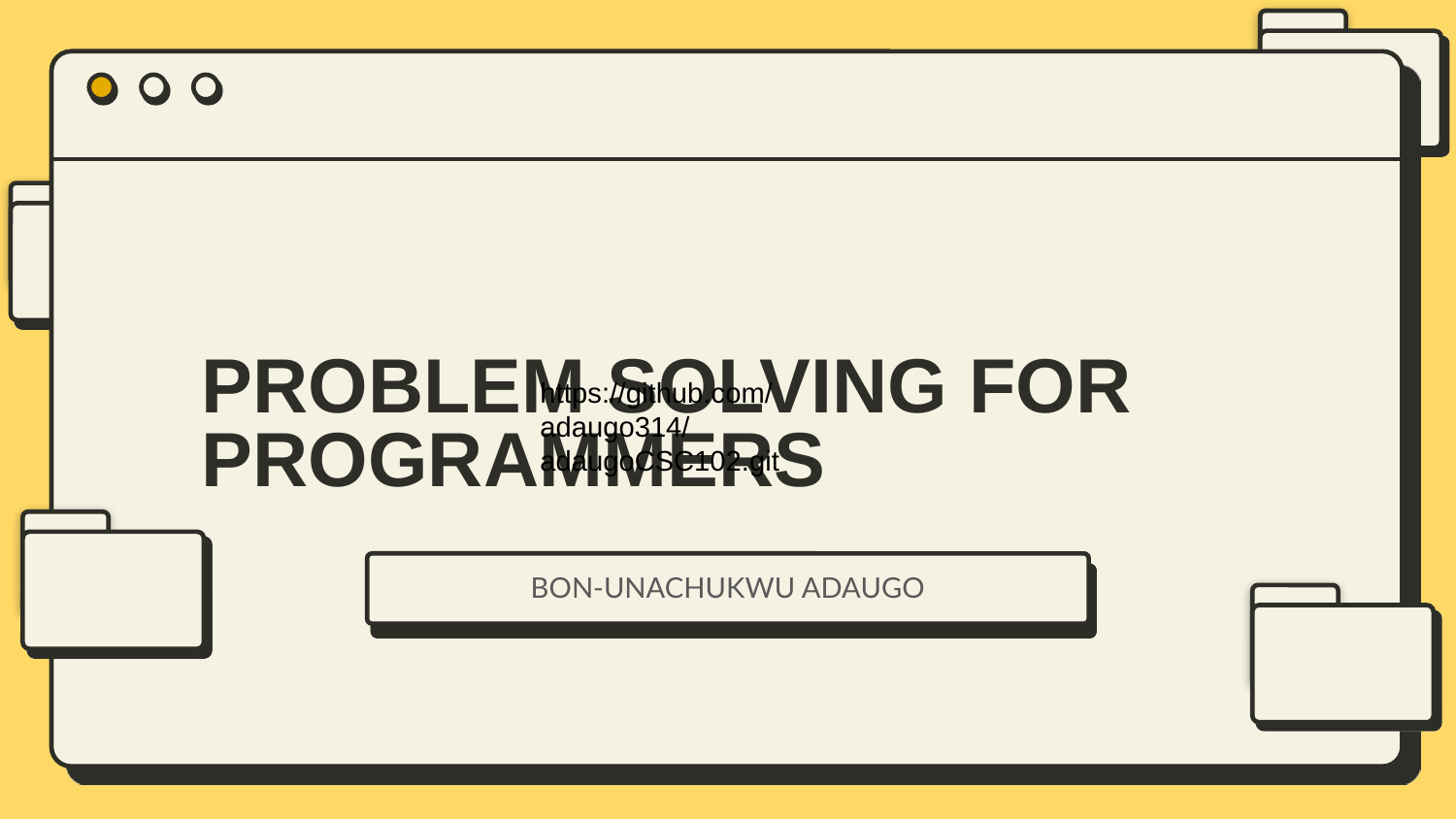

# PROBLEM SOLVING FOR PROGRAMMERS
https://github.com/adaugo314/adaugoCSC102.git

BON-UNACHUKWU ADAUGO